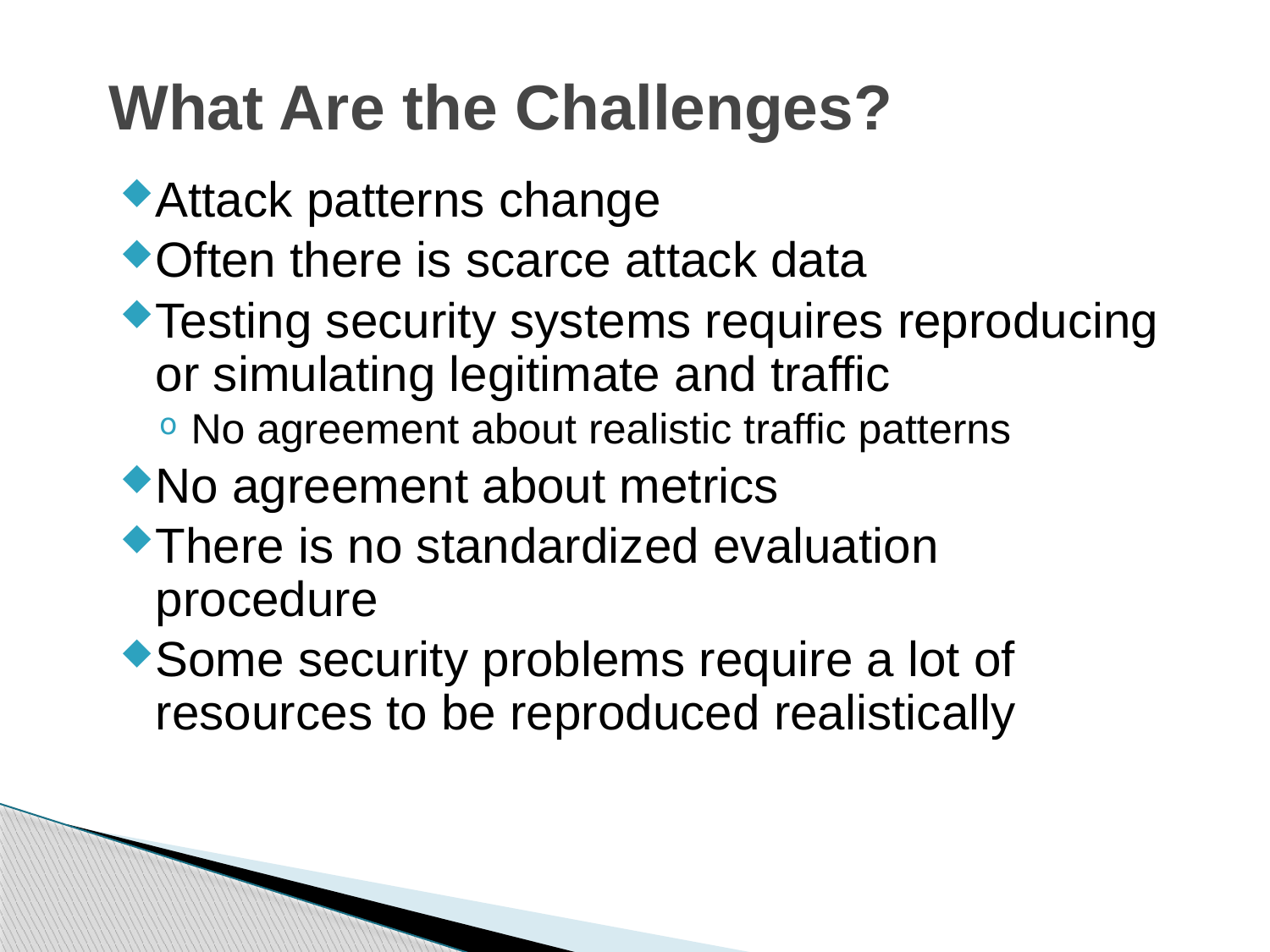

# What Are the Challenges?
Attack patterns change
Often there is scarce attack data
Testing security systems requires reproducing or simulating legitimate and traffic
No agreement about realistic traffic patterns
No agreement about metrics
There is no standardized evaluation procedure
Some security problems require a lot of resources to be reproduced realistically